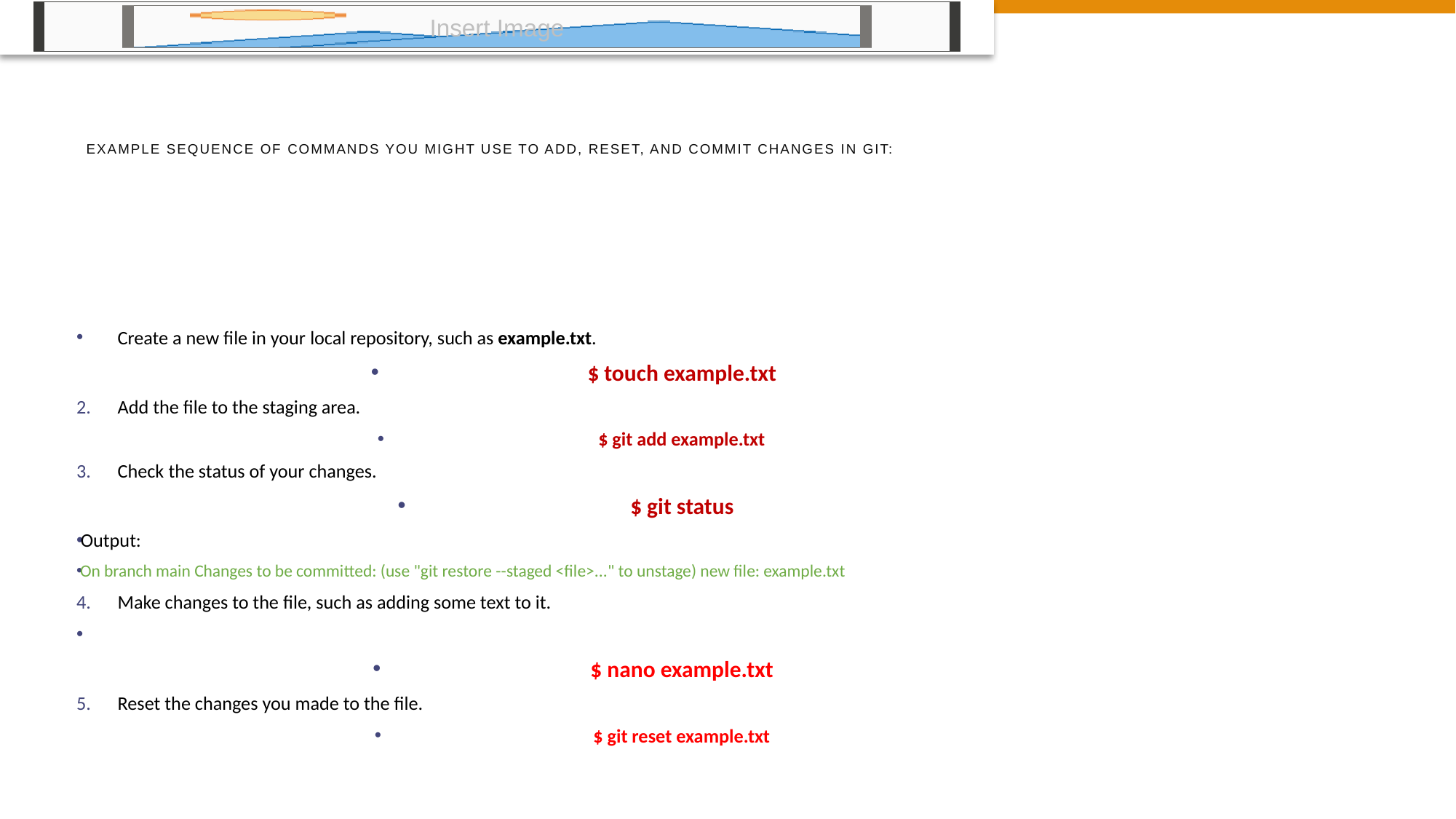

# example sequence of commands you might use to add, reset, and commit changes in Git:

Create a new file in your local repository, such as example.txt.
$ touch example.txt
Add the file to the staging area.
$ git add example.txt
Check the status of your changes.
$ git status
Output:
On branch main Changes to be committed: (use "git restore --staged <file>..." to unstage) new file: example.txt
Make changes to the file, such as adding some text to it.

$ nano example.txt
Reset the changes you made to the file.
$ git reset example.txt